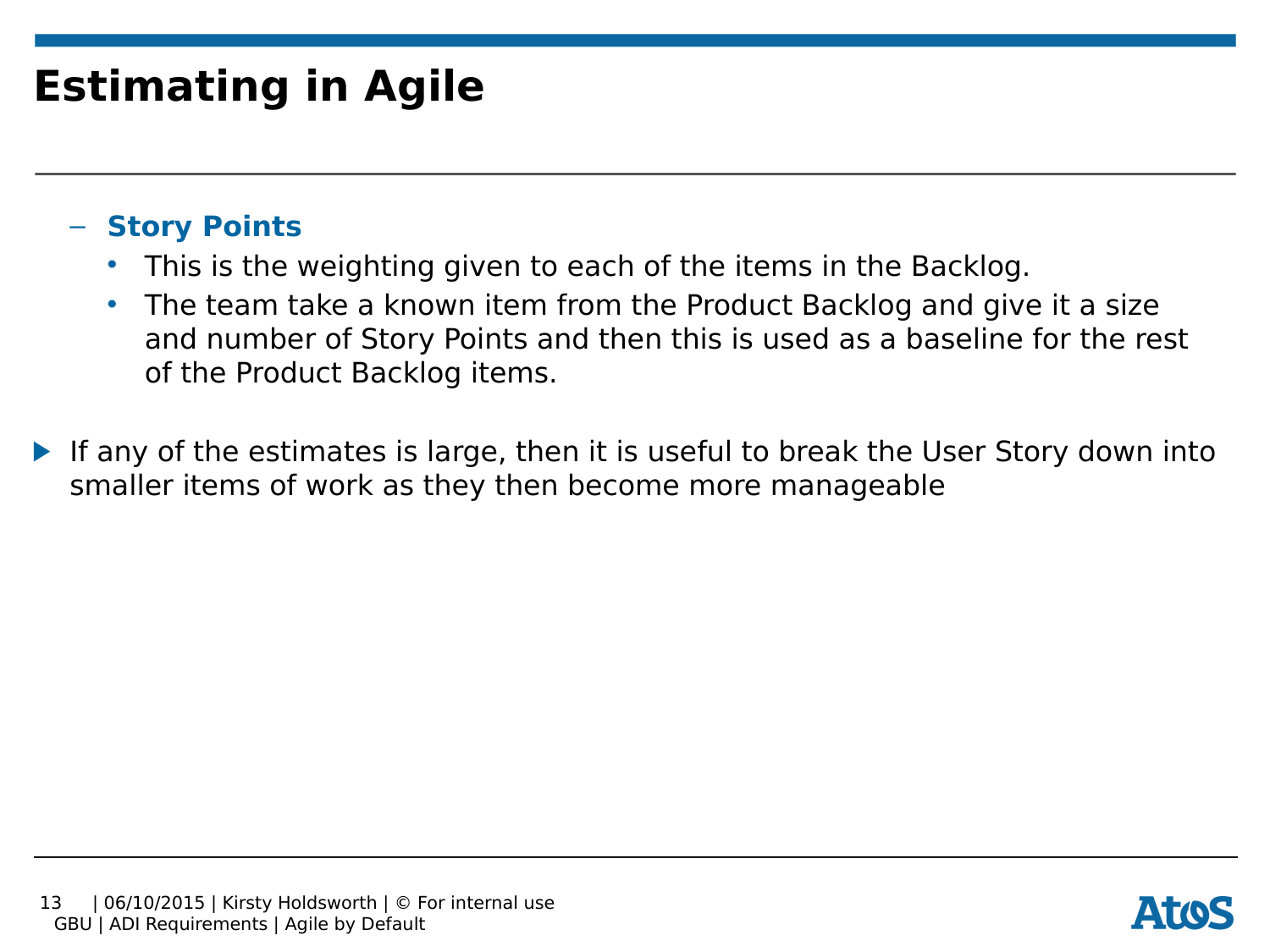

# Estimating in Agile
Story Points
This is the weighting given to each of the items in the Backlog.
The team take a known item from the Product Backlog and give it a size and number of Story Points and then this is used as a baseline for the rest of the Product Backlog items.

If any of the estimates is large, then it is useful to break the User Story down into smaller items of work as they then become more manageable

13